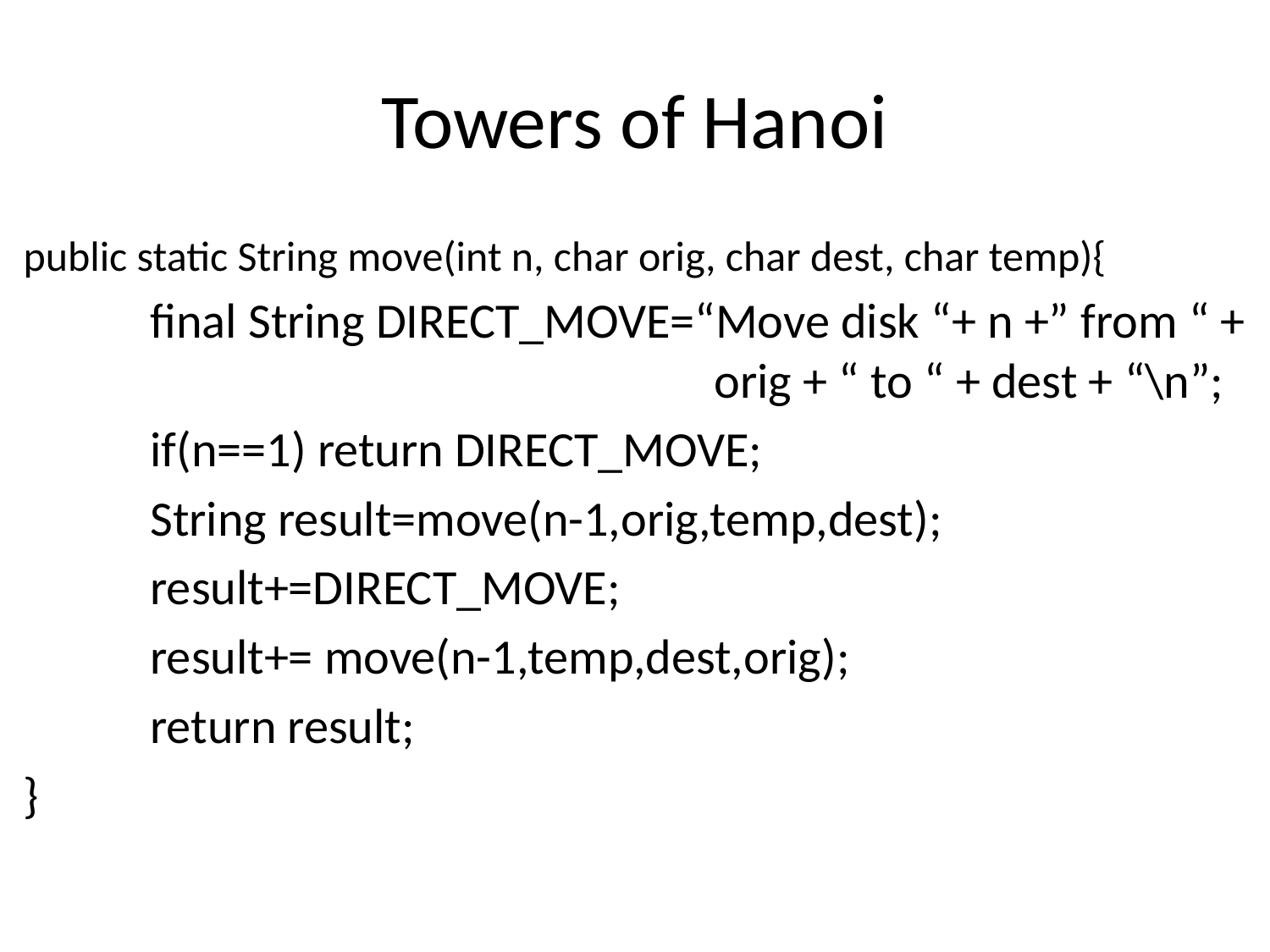

# Towers of Hanoi
public static String move(int n, char orig, char dest, char temp){
	final String DIRECT_MOVE=“Move disk “+ n +” from “ + 					     orig + “ to “ + dest + “\n”;
	if(n==1) return DIRECT_MOVE;
	String result=move(n-1,orig,temp,dest);
	result+=DIRECT_MOVE;
	result+= move(n-1,temp,dest,orig);
	return result;
}